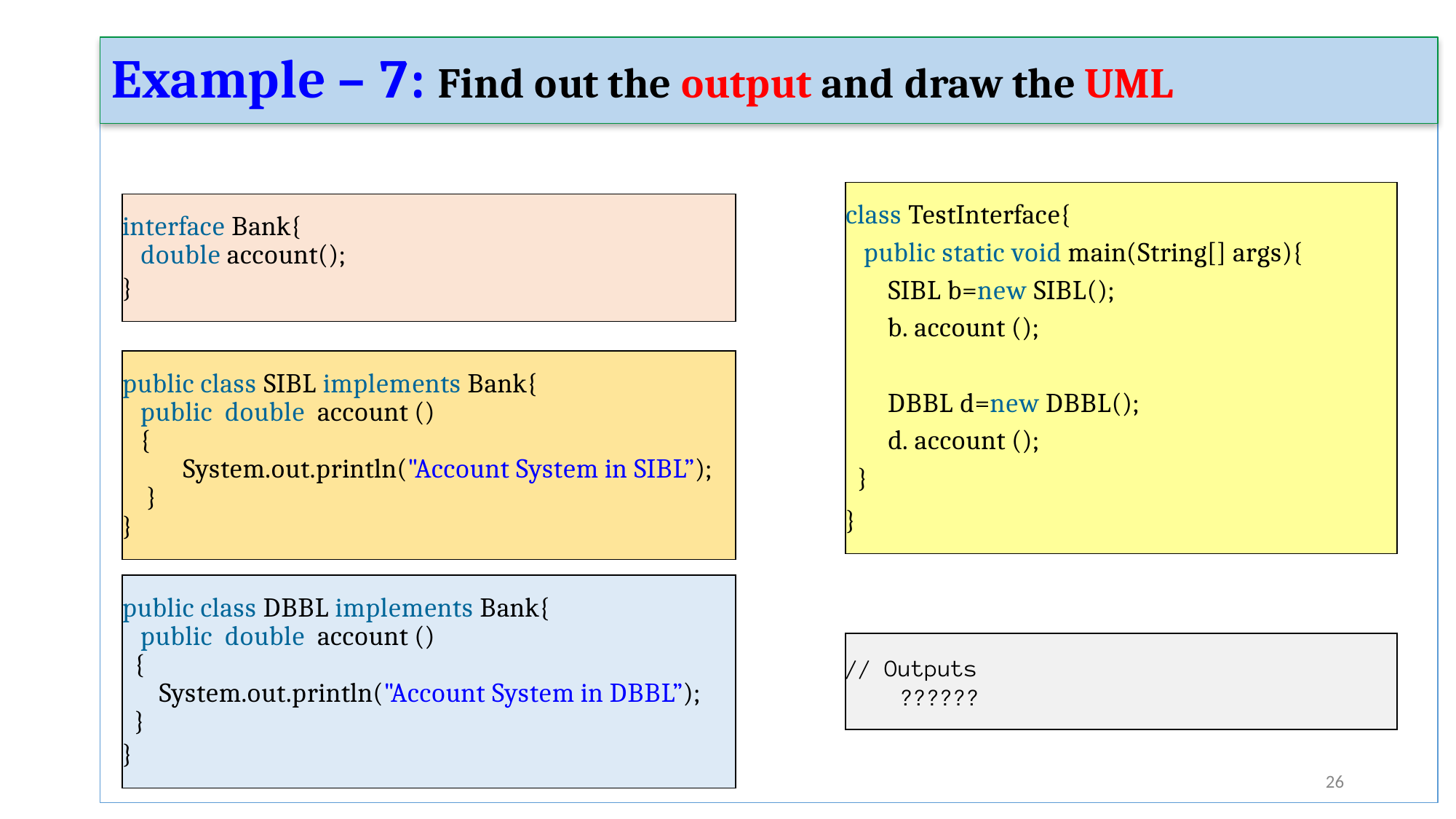

Example – 7: Find out the output and draw the UML

interface Bank{
   double account();
}
class TestInterface{
   public static void main(String[] args){
       SIBL b=new SIBL();
       b. account ();

       DBBL d=new DBBL();
       d. account ();
  }
}

public class SIBL implements Bank{
   public  double  account ()
   {
          System.out.println("Account System in SIBL”);
    }
}

public class DBBL implements Bank{
   public  double  account ()
  {
      System.out.println("Account System in DBBL”);
  }
}
// Outputs
??????
26